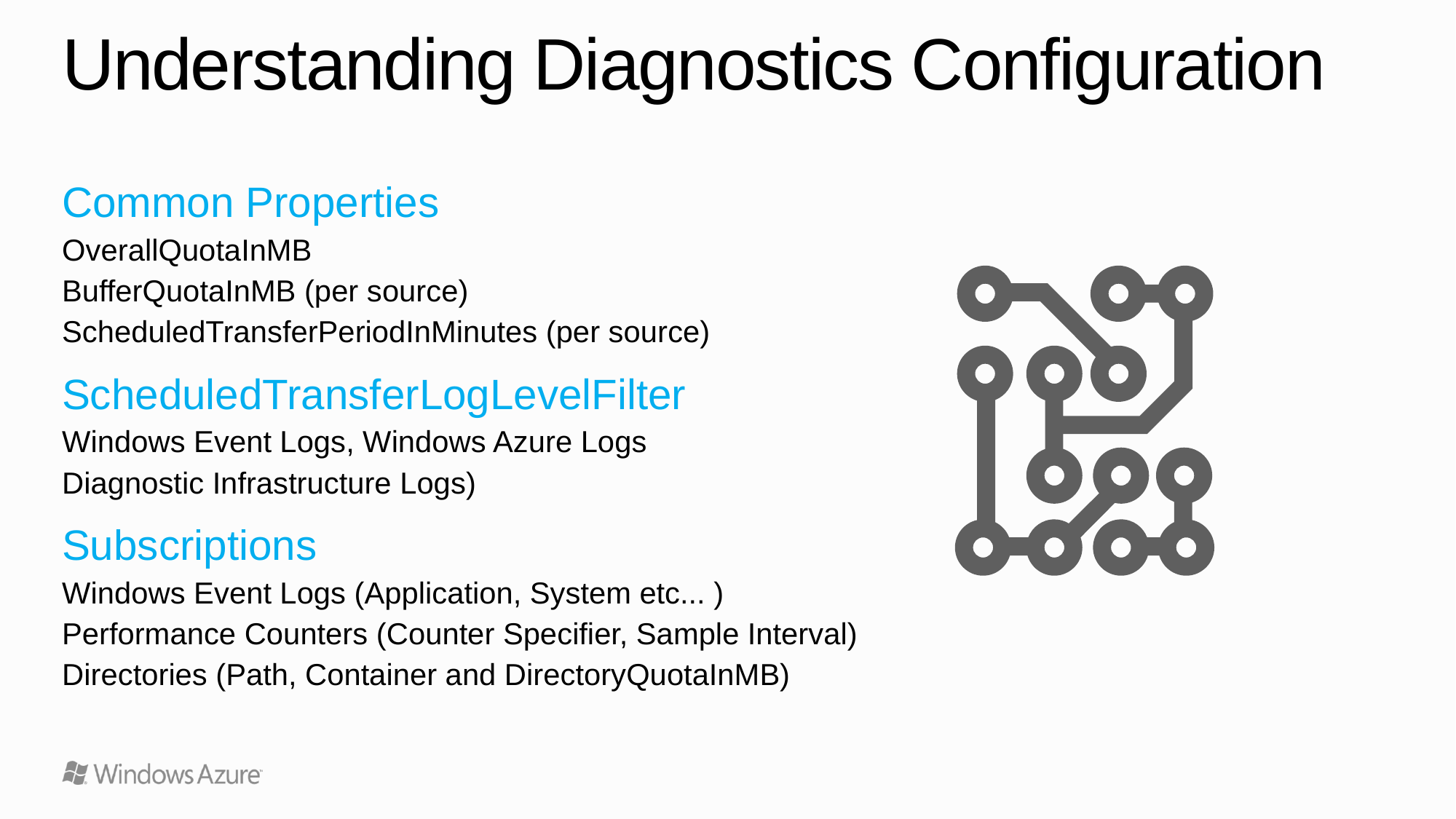

# Understanding Diagnostics Configuration
Common Properties
OverallQuotaInMB
BufferQuotaInMB (per source)
ScheduledTransferPeriodInMinutes (per source)
ScheduledTransferLogLevelFilter
Windows Event Logs, Windows Azure Logs
Diagnostic Infrastructure Logs)
Subscriptions
Windows Event Logs (Application, System etc... )
Performance Counters (Counter Specifier, Sample Interval)
Directories (Path, Container and DirectoryQuotaInMB)